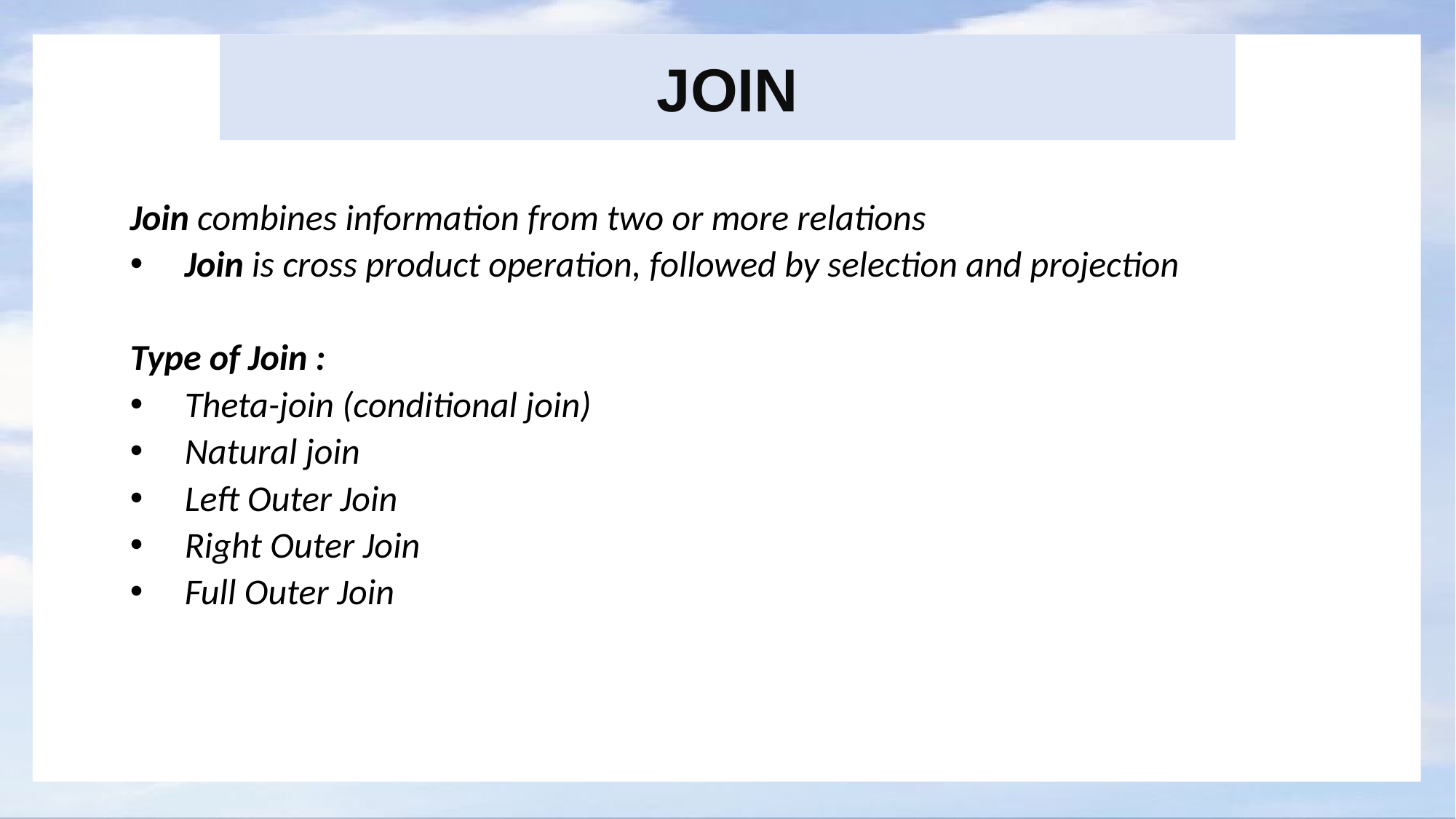

JOIN
Join combines information from two or more relations
Join is cross product operation, followed by selection and projection

Type of Join :
Theta-join (conditional join)
Natural join
Left Outer Join
Right Outer Join
Full Outer Join